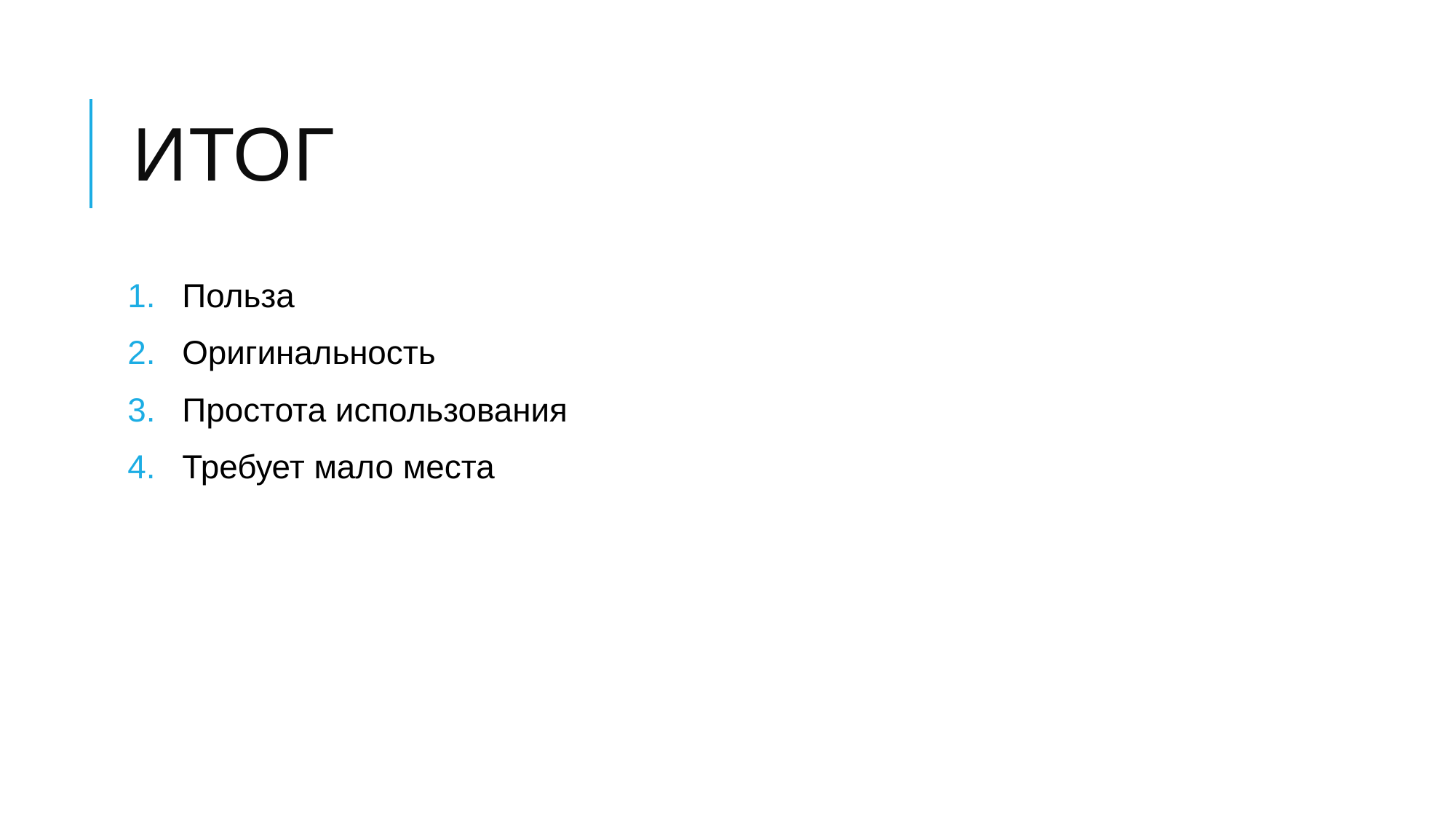

# Итог
Польза
Оригинальность
Простота использования
Требует мало места